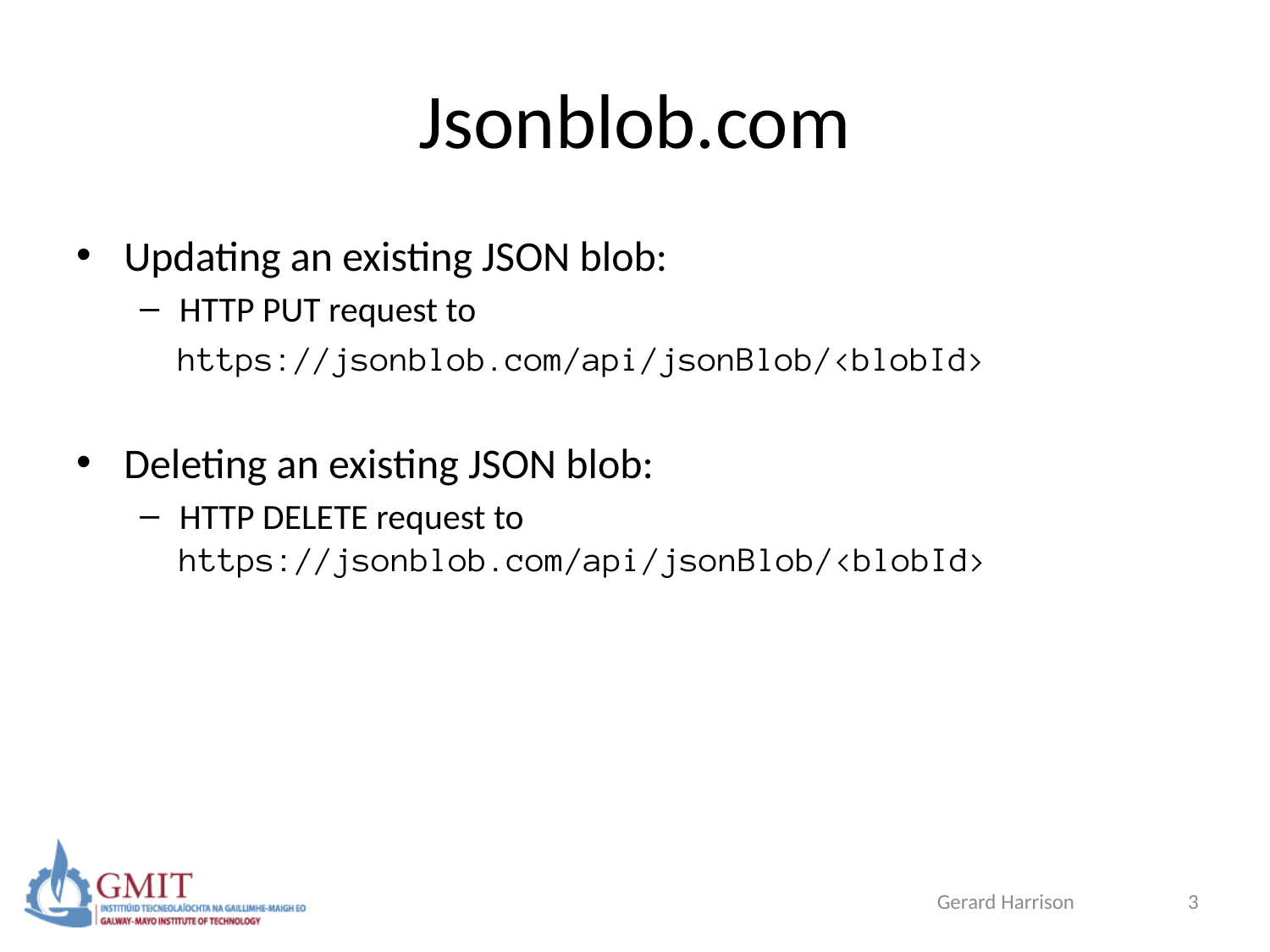

# Jsonblob.com
Updating an existing JSON blob:
HTTP PUT request to
  https://jsonblob.com/api/jsonBlob/<blobId>

Deleting an existing JSON blob:
HTTP DELETE request to https://jsonblob.com/api/jsonBlob/<blobId>

Gerard Harrison
3